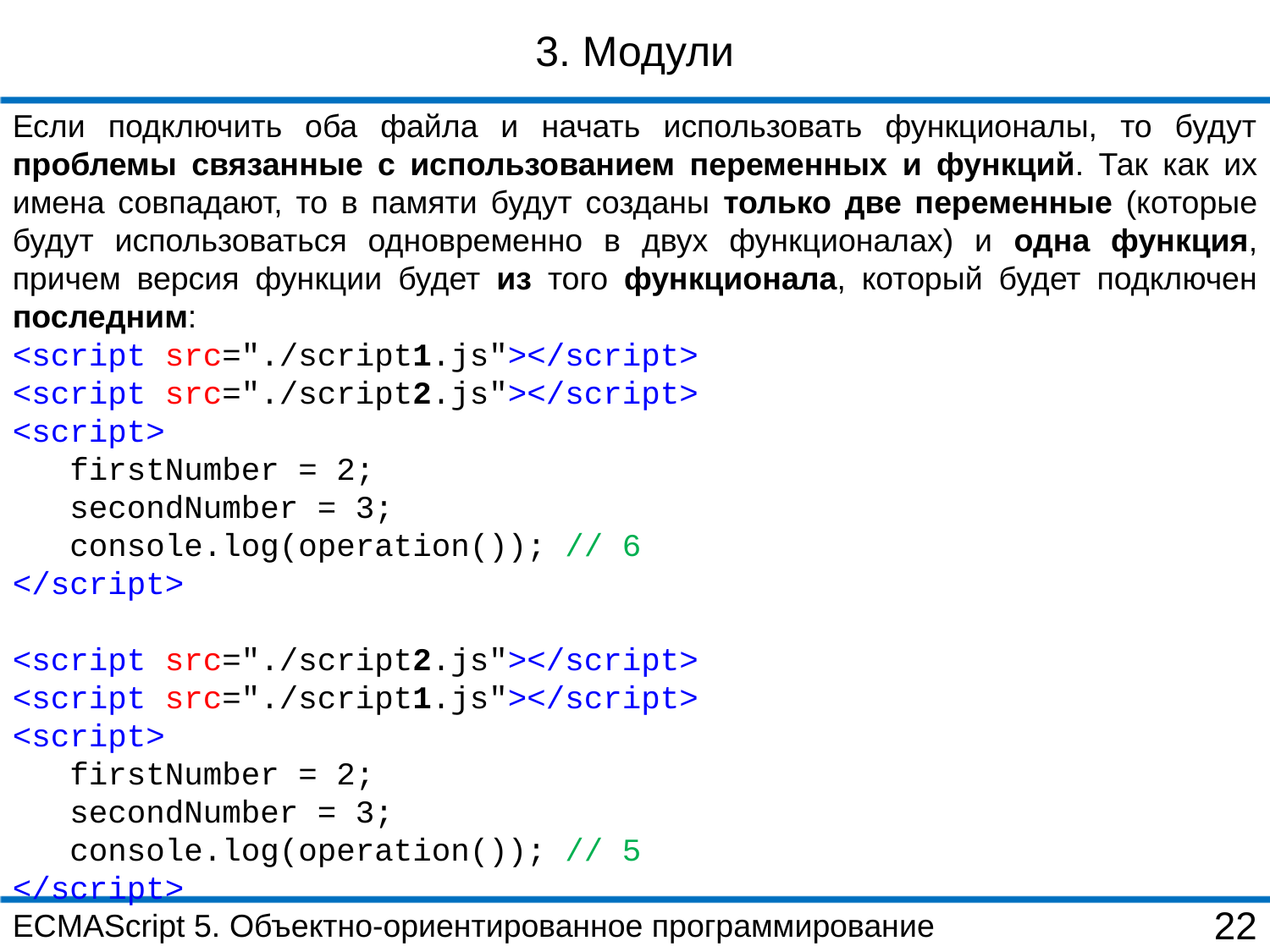

3. Модули
Если подключить оба файла и начать использовать функционалы, то будут проблемы связанные с использованием переменных и функций. Так как их имена совпадают, то в памяти будут созданы только две переменные (которые будут использоваться одновременно в двух функционалах) и одна функция, причем версия функции будет из того функционала, который будет подключен последним:
<script src="./script1.js"></script>
<script src="./script2.js"></script>
<script>
   firstNumber = 2;
   secondNumber = 3;
   console.log(operation()); // 6
</script>

<script src="./script2.js"></script>
<script src="./script1.js"></script>
<script>
   firstNumber = 2;
   secondNumber = 3;
   console.log(operation()); // 5
</script>
ECMAScript 5. Объектно-ориентированное программирование
22